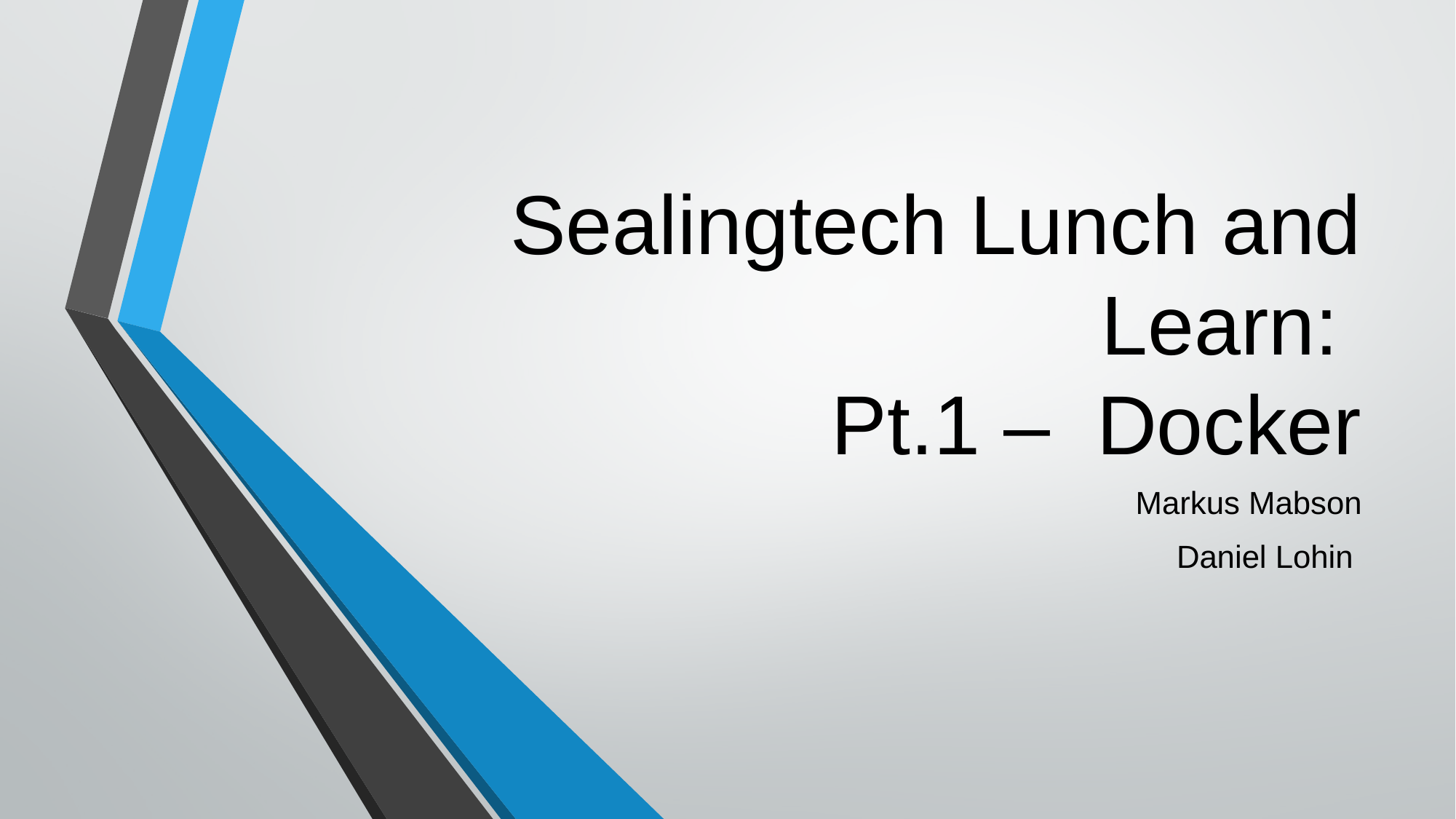

# Sealingtech Lunch and Learn: Pt.1 –  Docker
Markus Mabson
Daniel Lohin